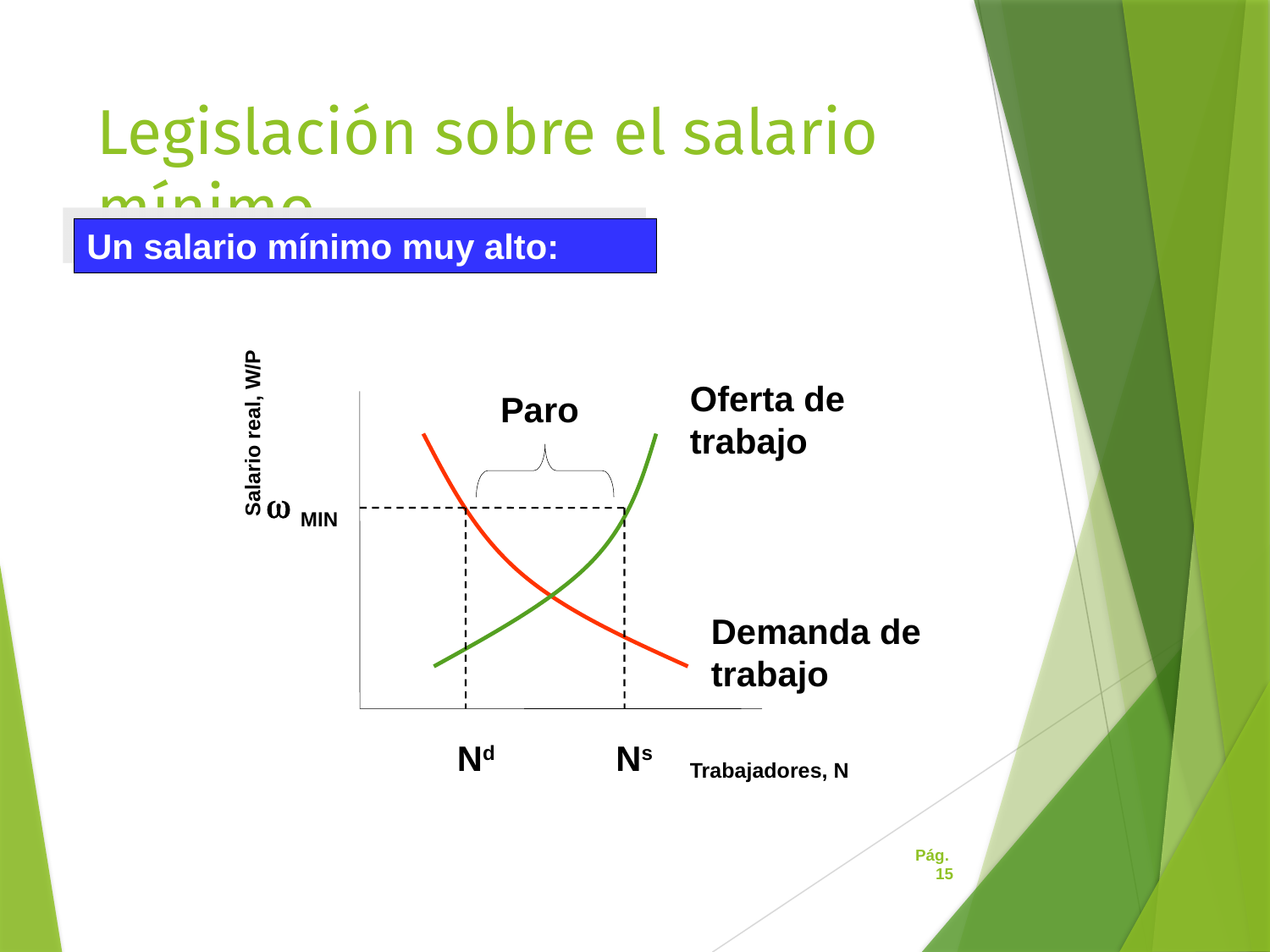

# Legislación sobre el salario mínimo
Un salario mínimo muy alto:

Oferta de trabajo
Paro

Salario real, W/P
ω MIN
Demanda de trabajo
Nd
Ns
Trabajadores, N
Pág. 15